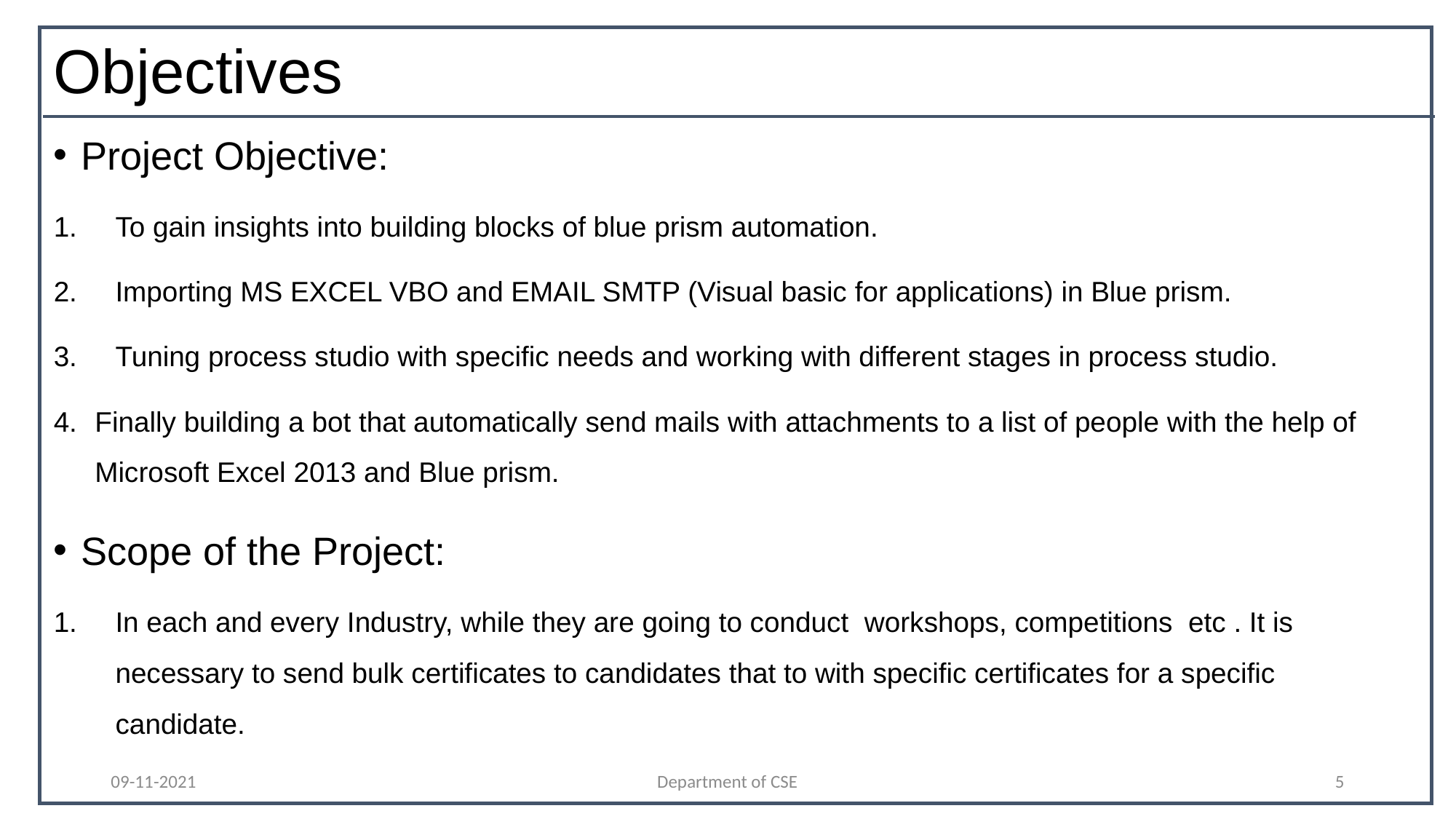

# Objectives
Project Objective:
To gain insights into building blocks of blue prism automation.
Importing MS EXCEL VBO and EMAIL SMTP (Visual basic for applications) in Blue prism.
Tuning process studio with specific needs and working with different stages in process studio.
Finally building a bot that automatically send mails with attachments to a list of people with the help of Microsoft Excel 2013 and Blue prism.
Scope of the Project:
In each and every Industry, while they are going to conduct  workshops, competitions  etc . It is necessary to send bulk certificates to candidates that to with specific certificates for a specific candidate.
09-11-2021
Department of CSE
5